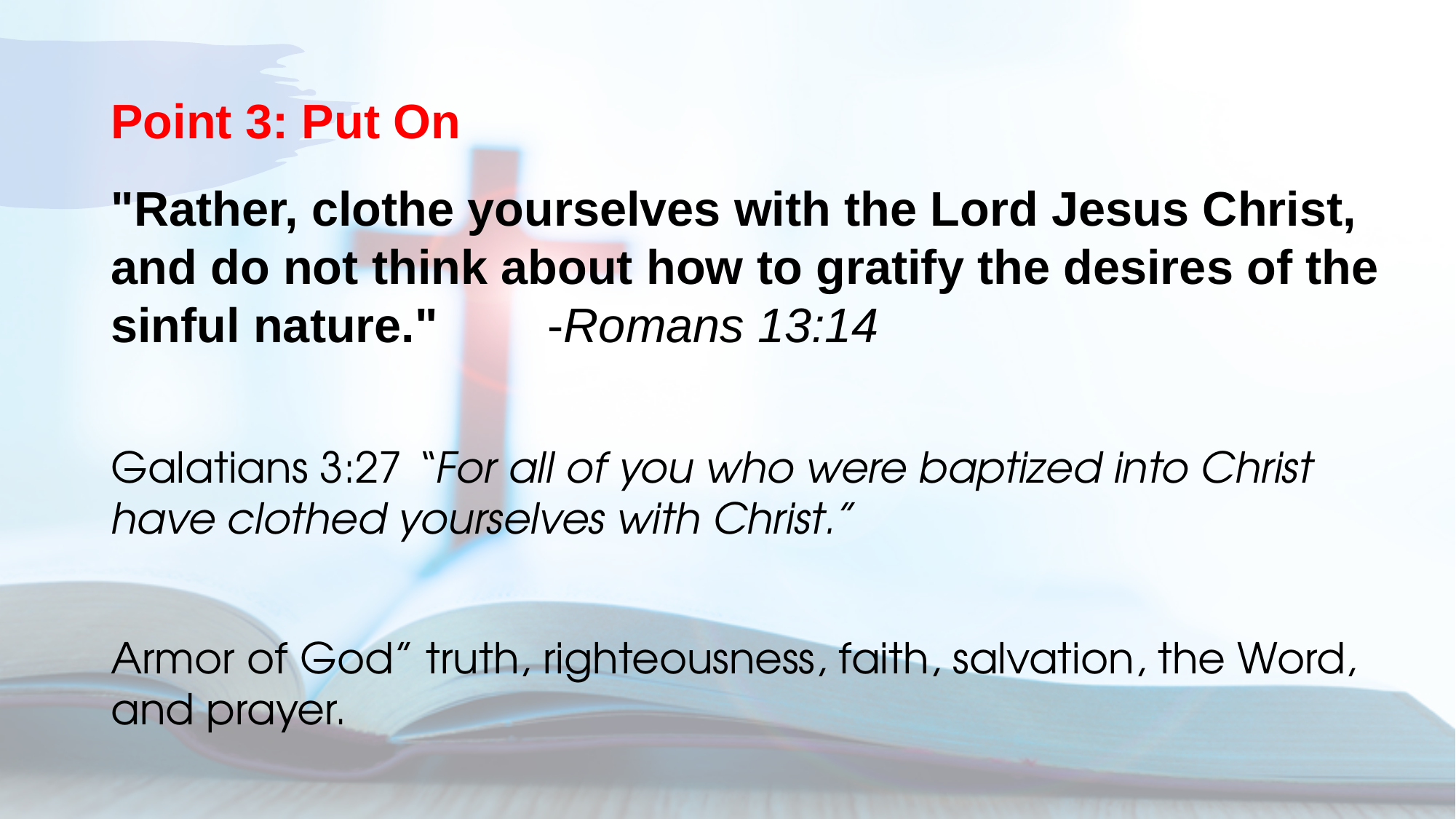

# Point 3: Put On
"Rather, clothe yourselves with the Lord Jesus Christ, and do not think about how to gratify the desires of the sinful nature."	-Romans 13:14

Galatians 3:27 “For all of you who were baptized into Christ have clothed yourselves with Christ.”

Armor of God” truth, righteousness, faith, salvation, the Word, and prayer.